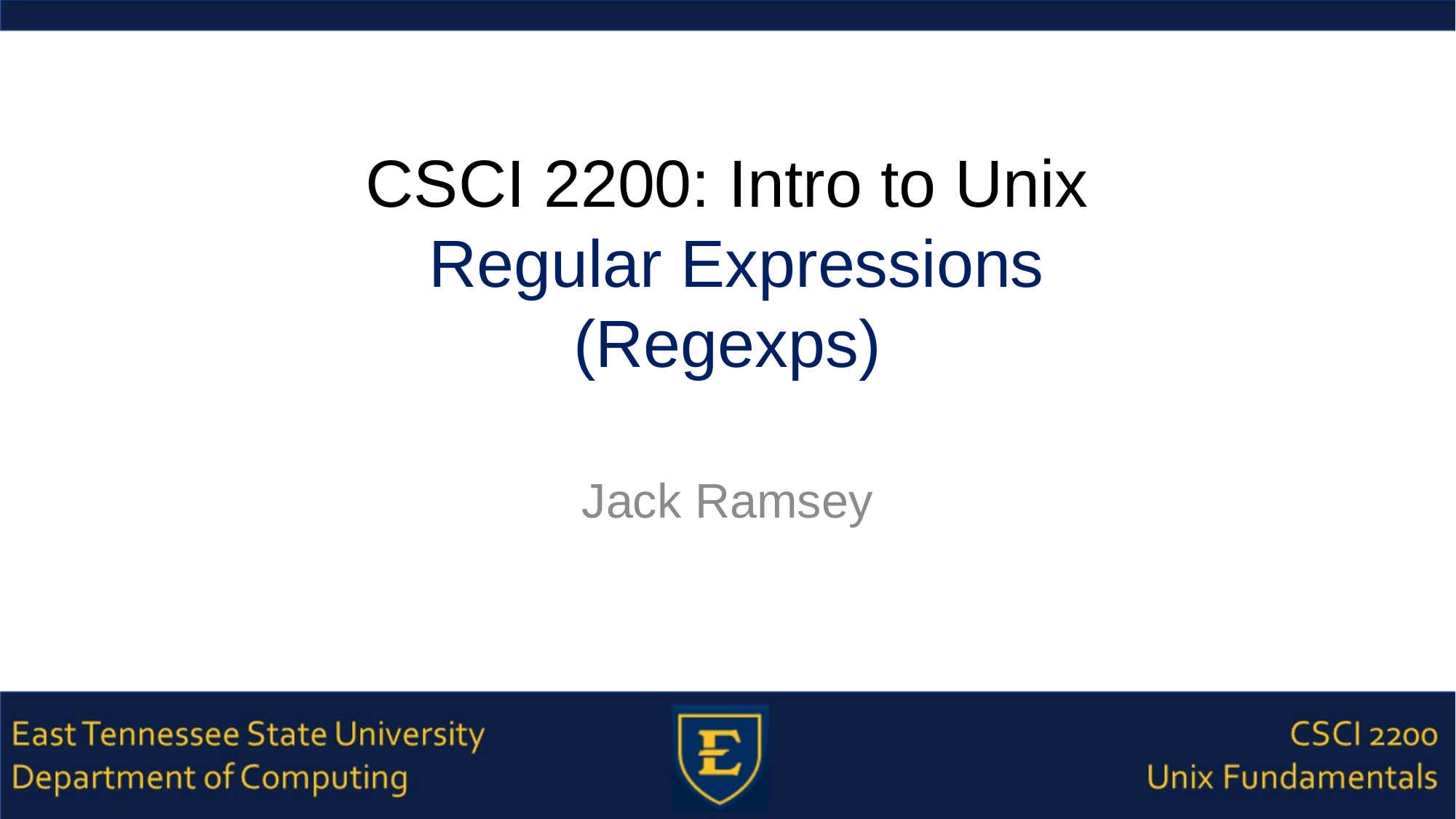

# CSCI 2200: Intro to Unix Regular Expressions (Regexps)
Jack Ramsey